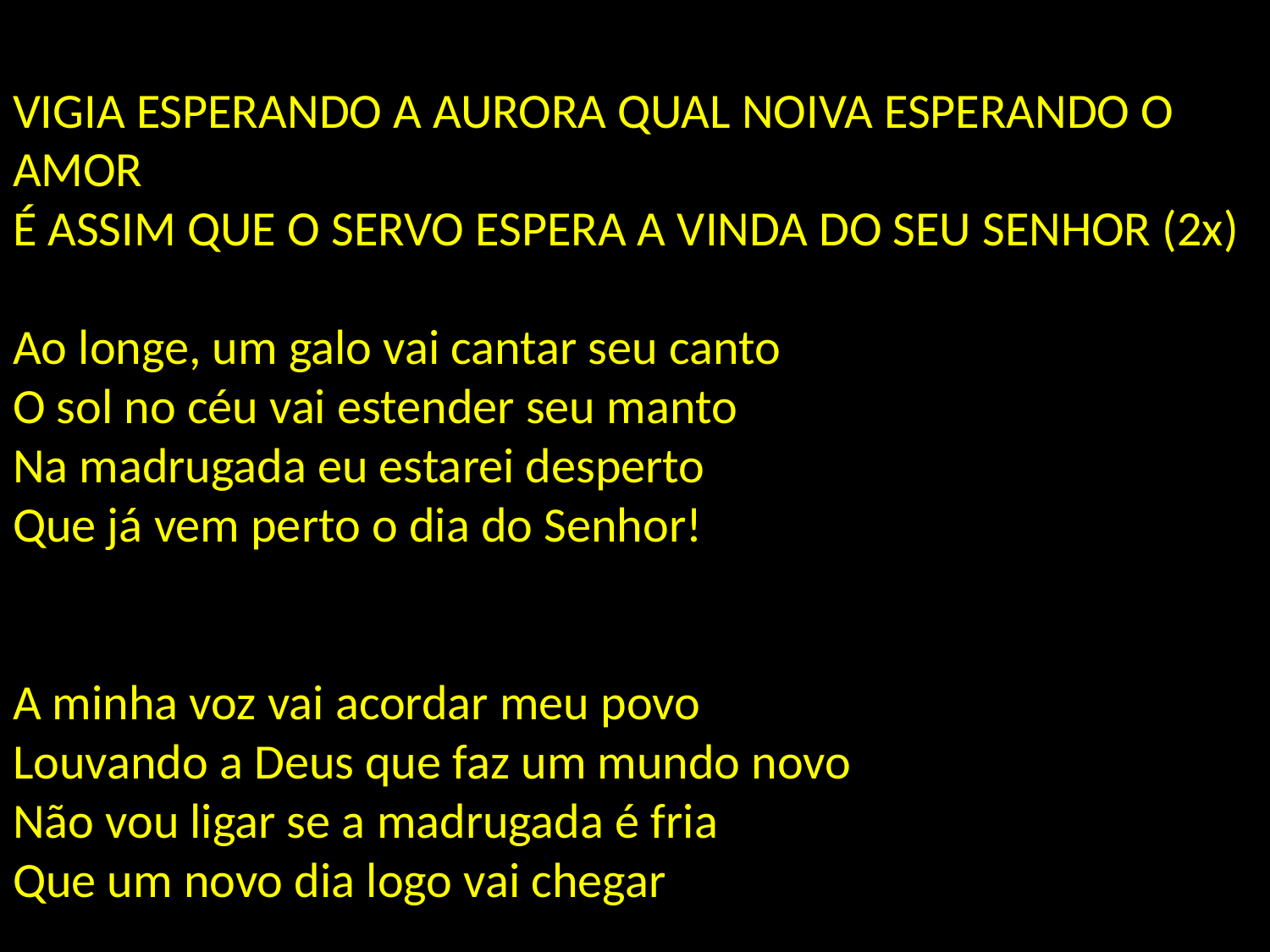

# VIGIA ESPERANDO A AURORA QUAL NOIVA ESPERANDO O AMOR É ASSIM QUE O SERVO ESPERA A VINDA DO SEU SENHOR (2x) Ao longe, um galo vai cantar seu canto O sol no céu vai estender seu manto Na madrugada eu estarei desperto Que já vem perto o dia do Senhor! A minha voz vai acordar meu povo Louvando a Deus que faz um mundo novo Não vou ligar se a madrugada é fria Que um novo dia logo vai chegar